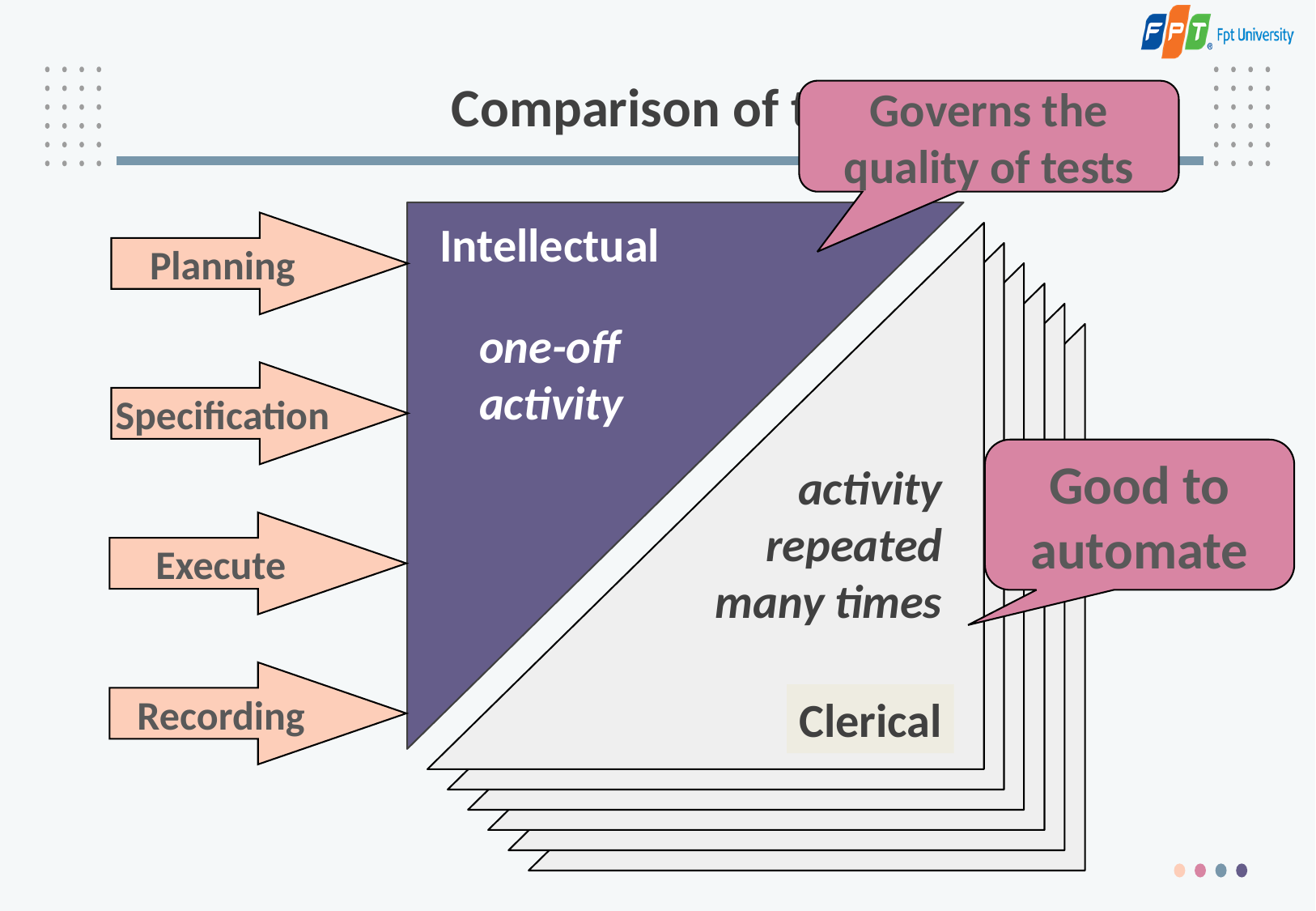

# Comparison of tasks
Governs the
quality of tests

Intellectual
Planning
Specification
Execute
Recording

Clerical

one-off
activity
Good to
automate
activity
repeated
many times